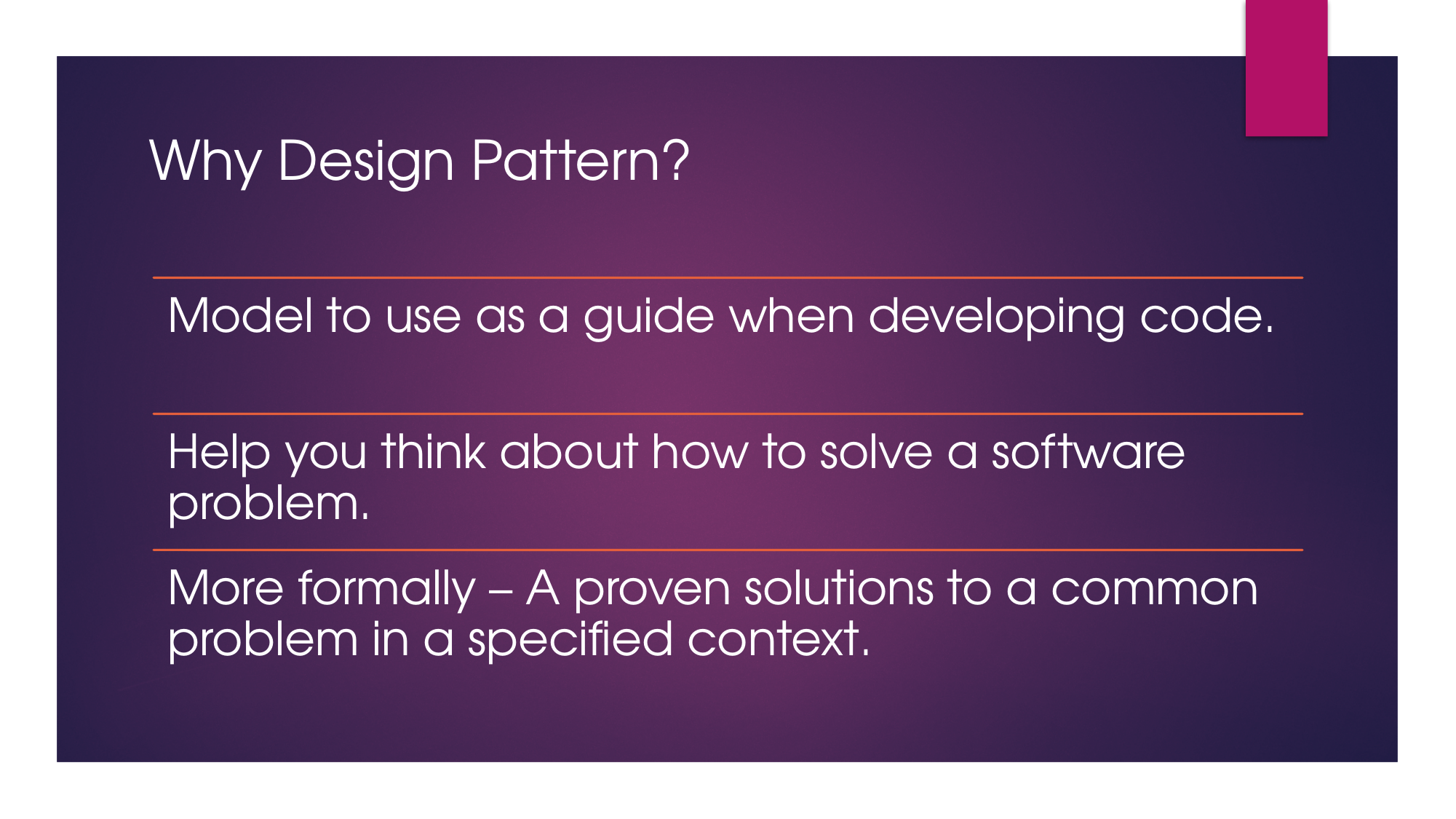

# Why Design Pattern?
Model to use as a guide when developing code.
Help you think about how to solve a software problem.
More formally – A proven solutions to a common problem in a specified context.